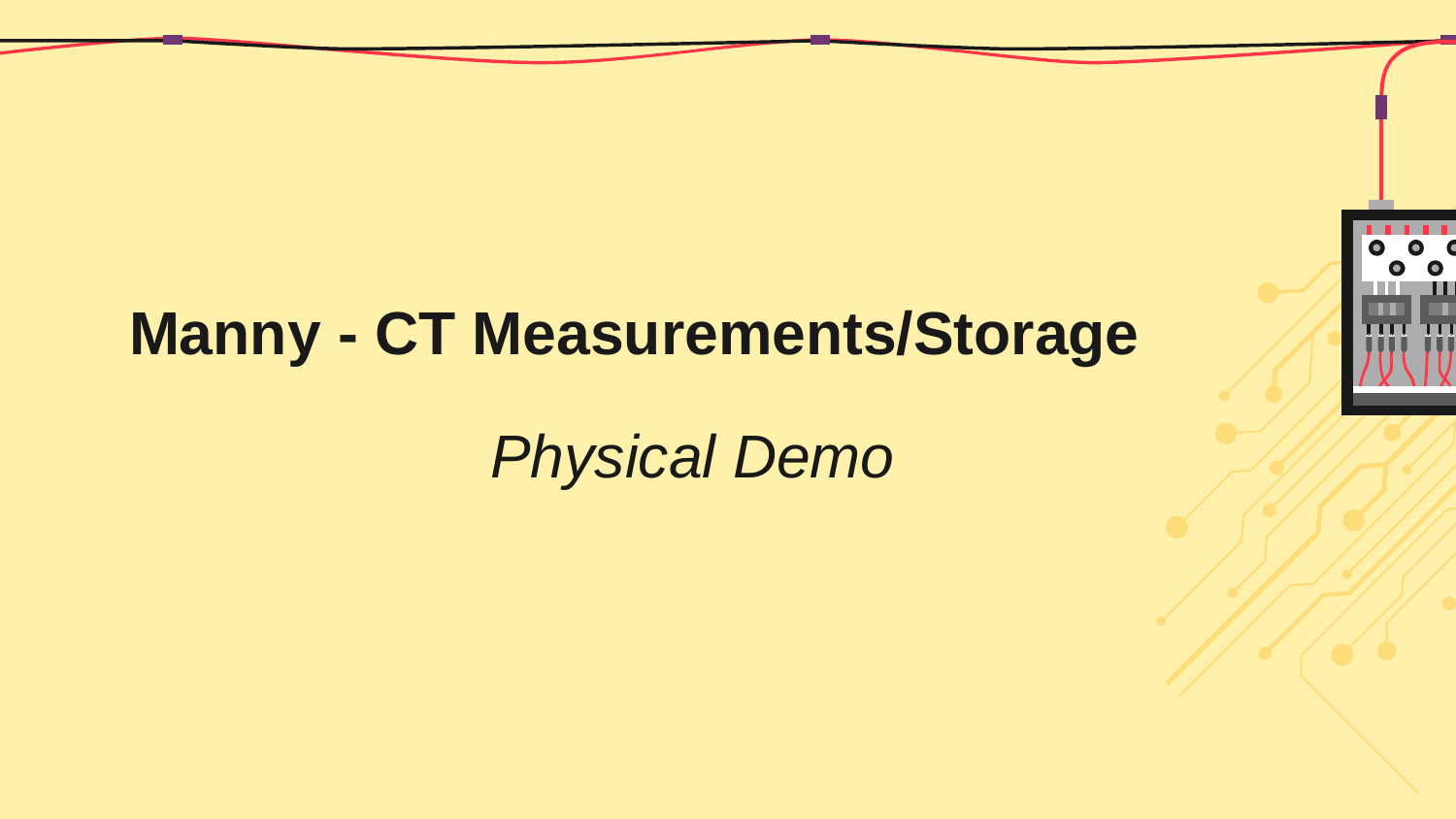

# Manny - CT Measurements/Storage
Physical Demo